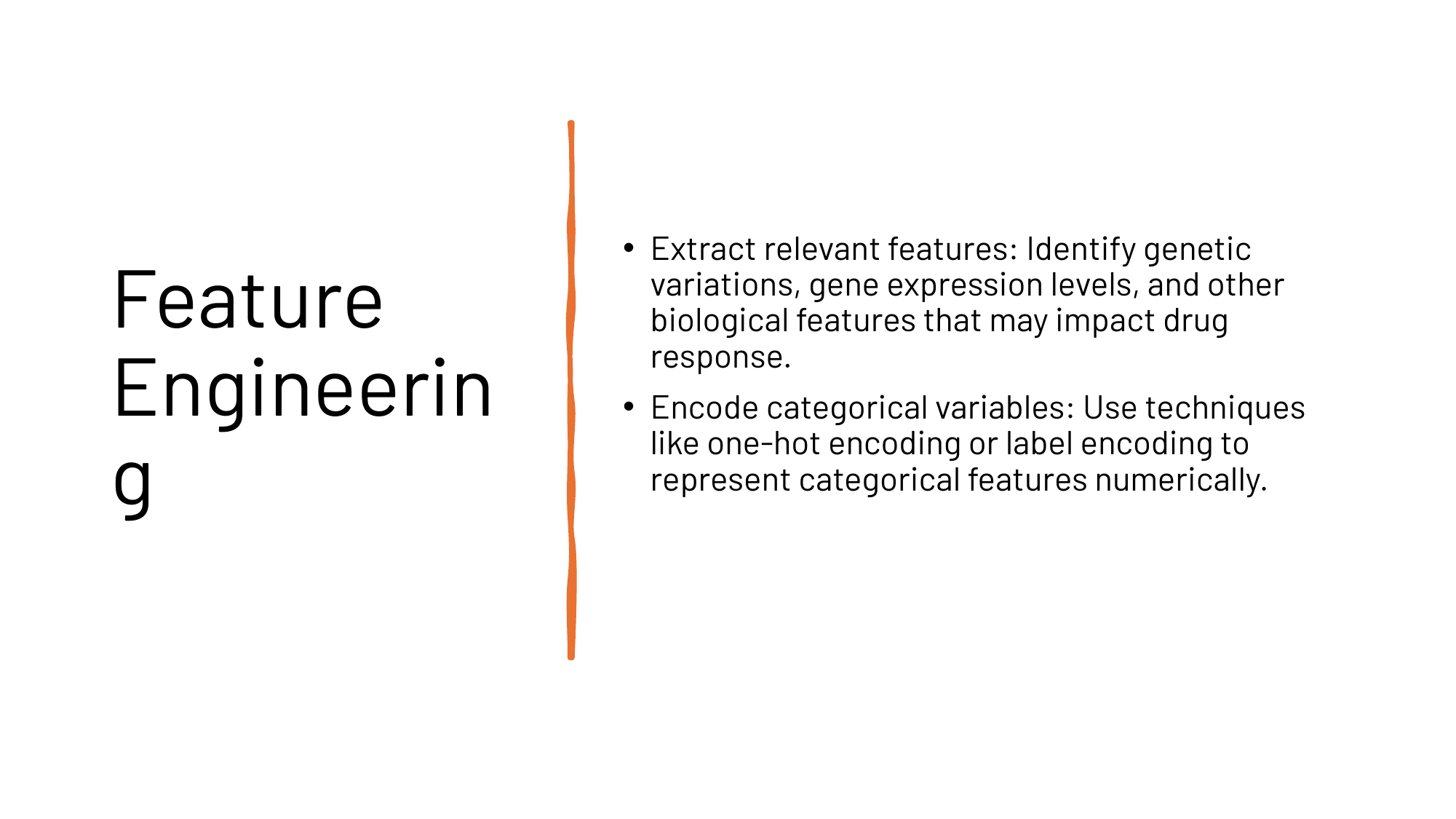

# Feature Engineering
Extract relevant features: Identify genetic variations, gene expression levels, and other biological features that may impact drug response.
Encode categorical variables: Use techniques like one-hot encoding or label encoding to represent categorical features numerically.